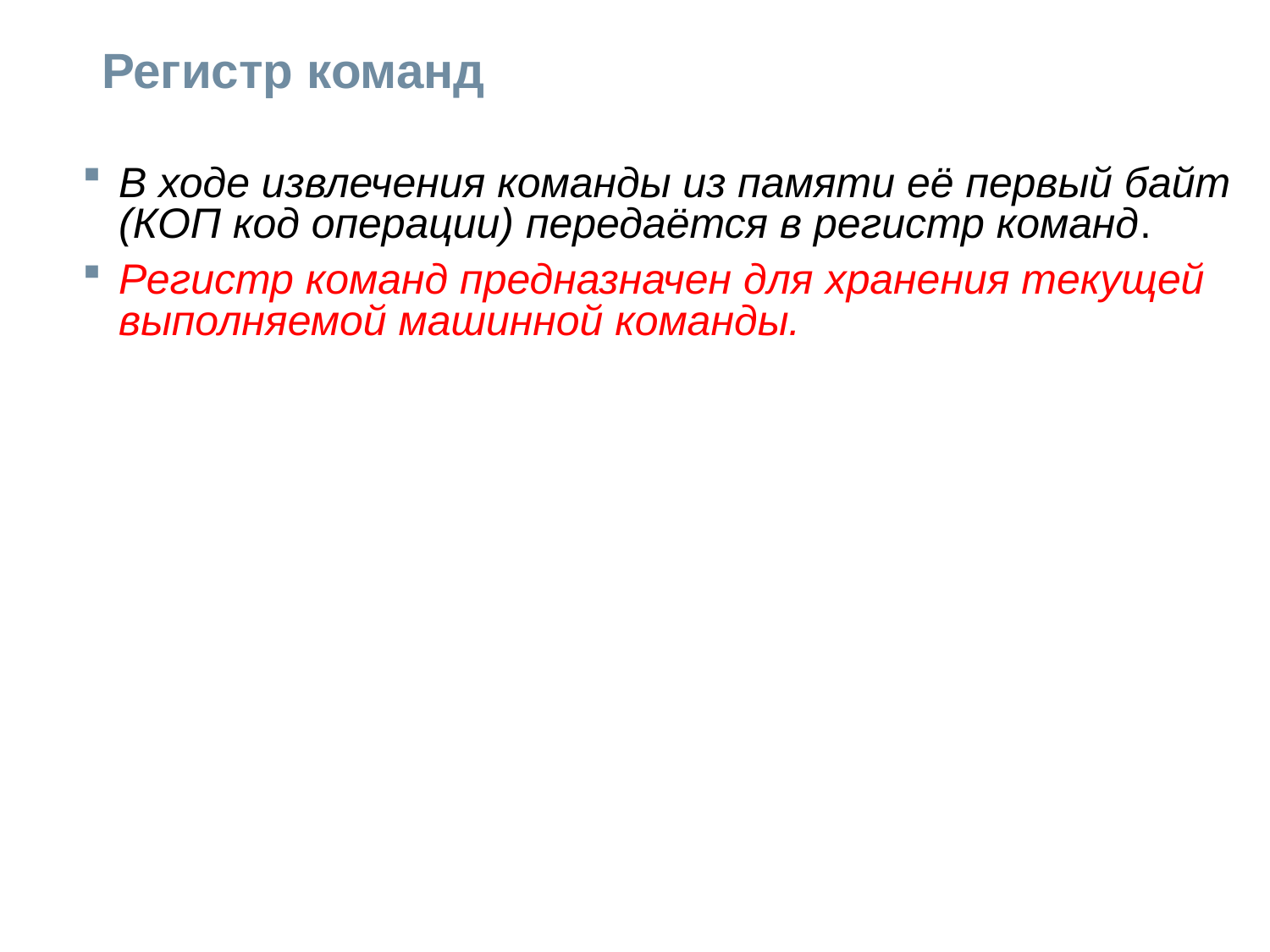

# Регистр команд
В ходе извлечения команды из памяти её первый байт (КОП код операции) передаётся в регистр команд.
Регистр команд предназначен для хранения текущей выполняемой машинной команды.